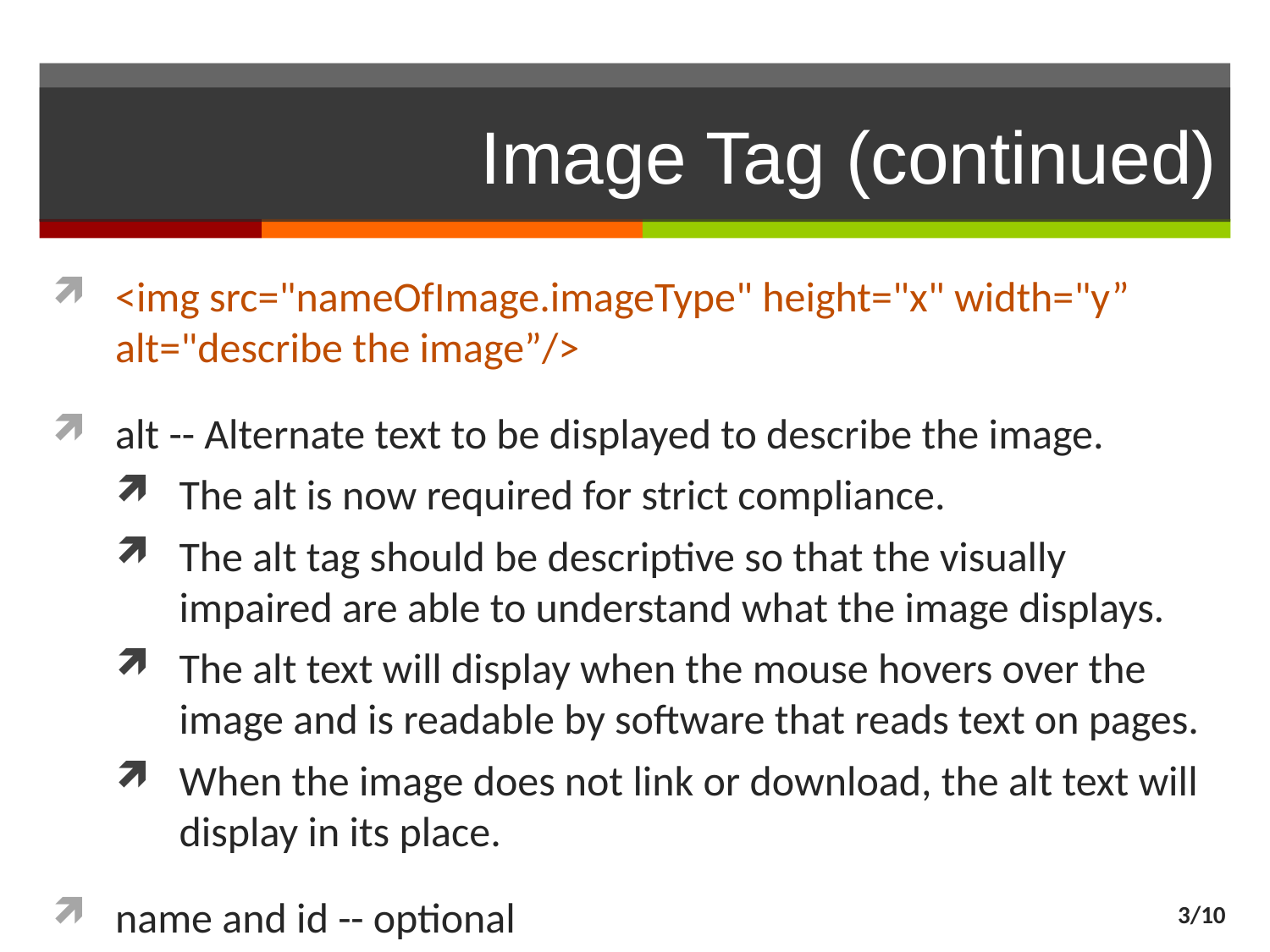

# Image Tag (continued)
<img src="nameOfImage.imageType" height="x" width="y” alt="describe the image”/>
alt -- Alternate text to be displayed to describe the image.
The alt is now required for strict compliance.
The alt tag should be descriptive so that the visually impaired are able to understand what the image displays.
The alt text will display when the mouse hovers over the image and is readable by software that reads text on pages.
When the image does not link or download, the alt text will display in its place.
name and id -- optional
3/10